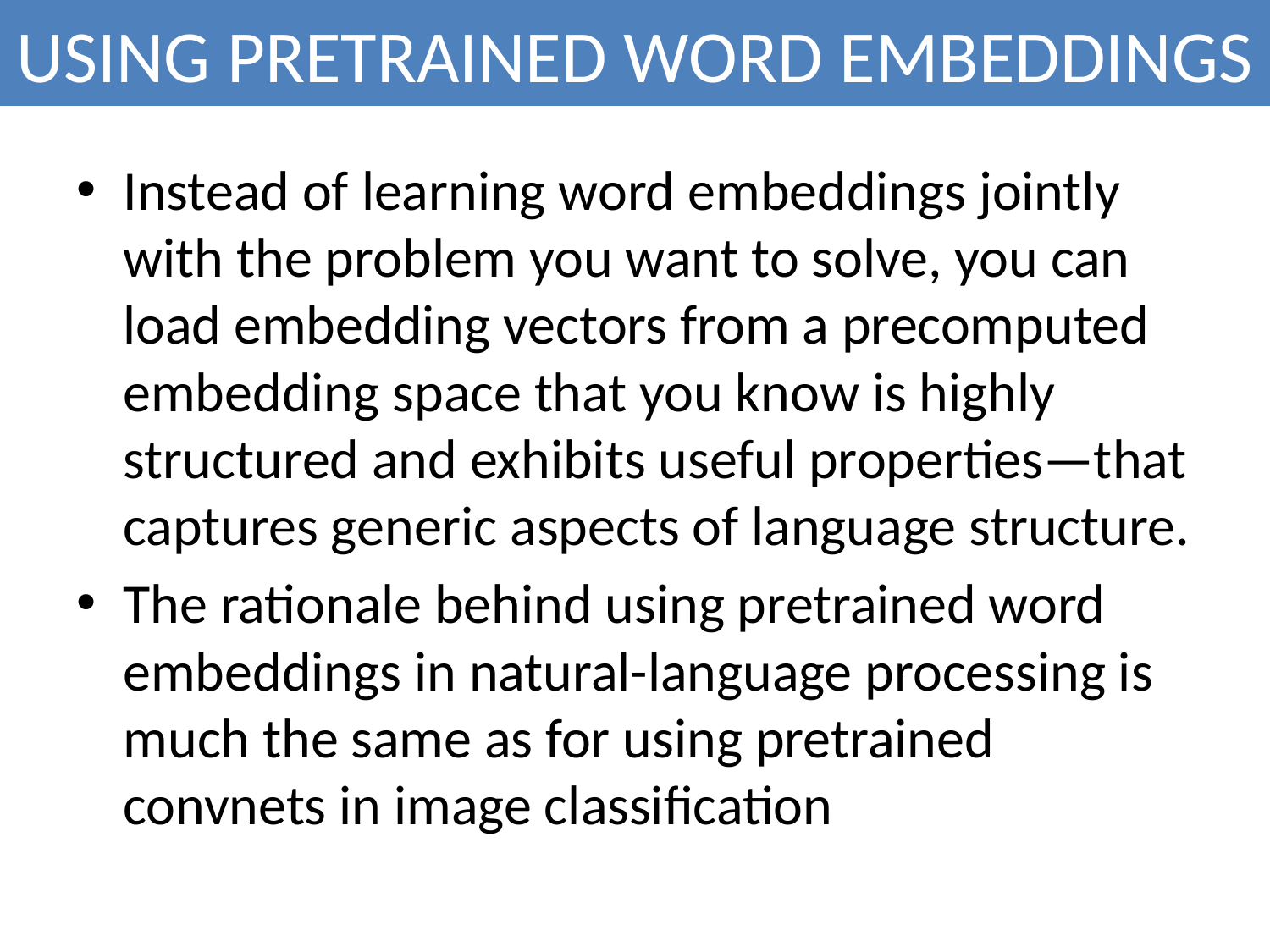

# USING PRETRAINED WORD EMBEDDINGS
Instead of learning word embeddings jointly with the problem you want to solve, you can load embedding vectors from a precomputed embedding space that you know is highly structured and exhibits useful properties—that captures generic aspects of language structure.
The rationale behind using pretrained word embeddings in natural-language processing is much the same as for using pretrained convnets in image classification